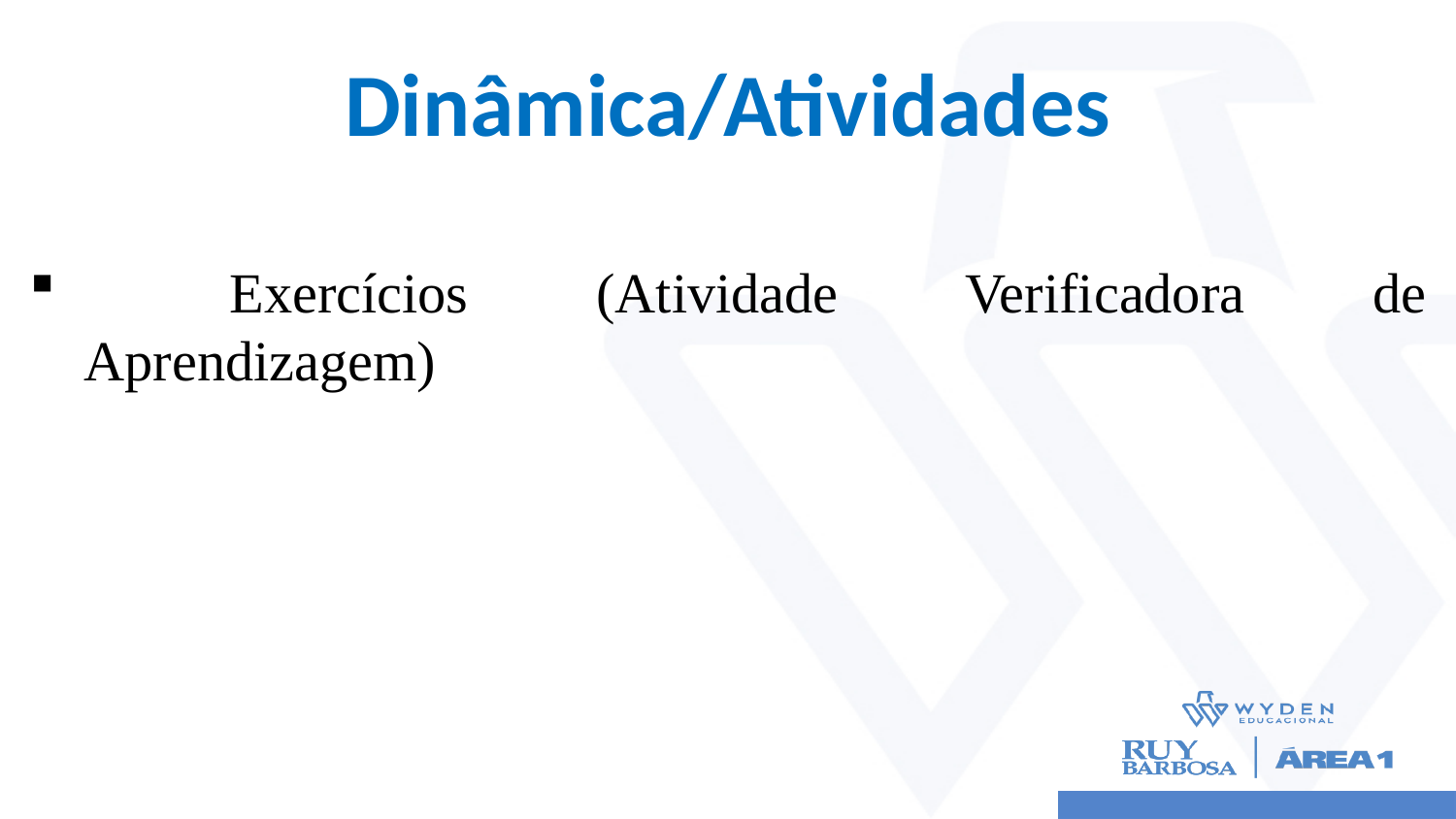

# Dinâmica/Atividades

	Exercícios (Atividade Verificadora de Aprendizagem)